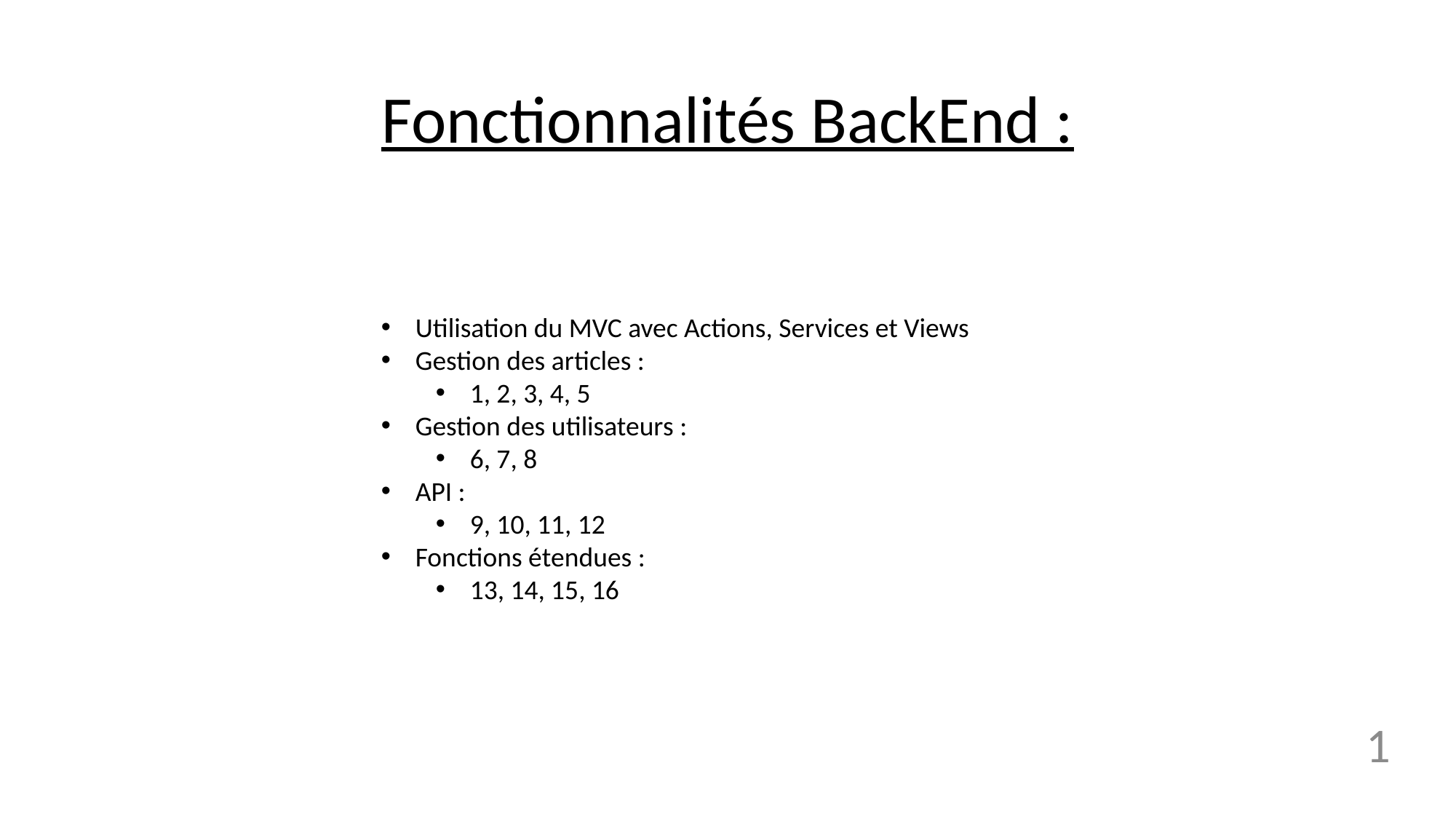

# Fonctionnalités BackEnd :
Utilisation du MVC avec Actions, Services et Views
Gestion des articles :
1, 2, 3, 4, 5
Gestion des utilisateurs :
6, 7, 8
API :
9, 10, 11, 12
Fonctions étendues :
13, 14, 15, 16

1